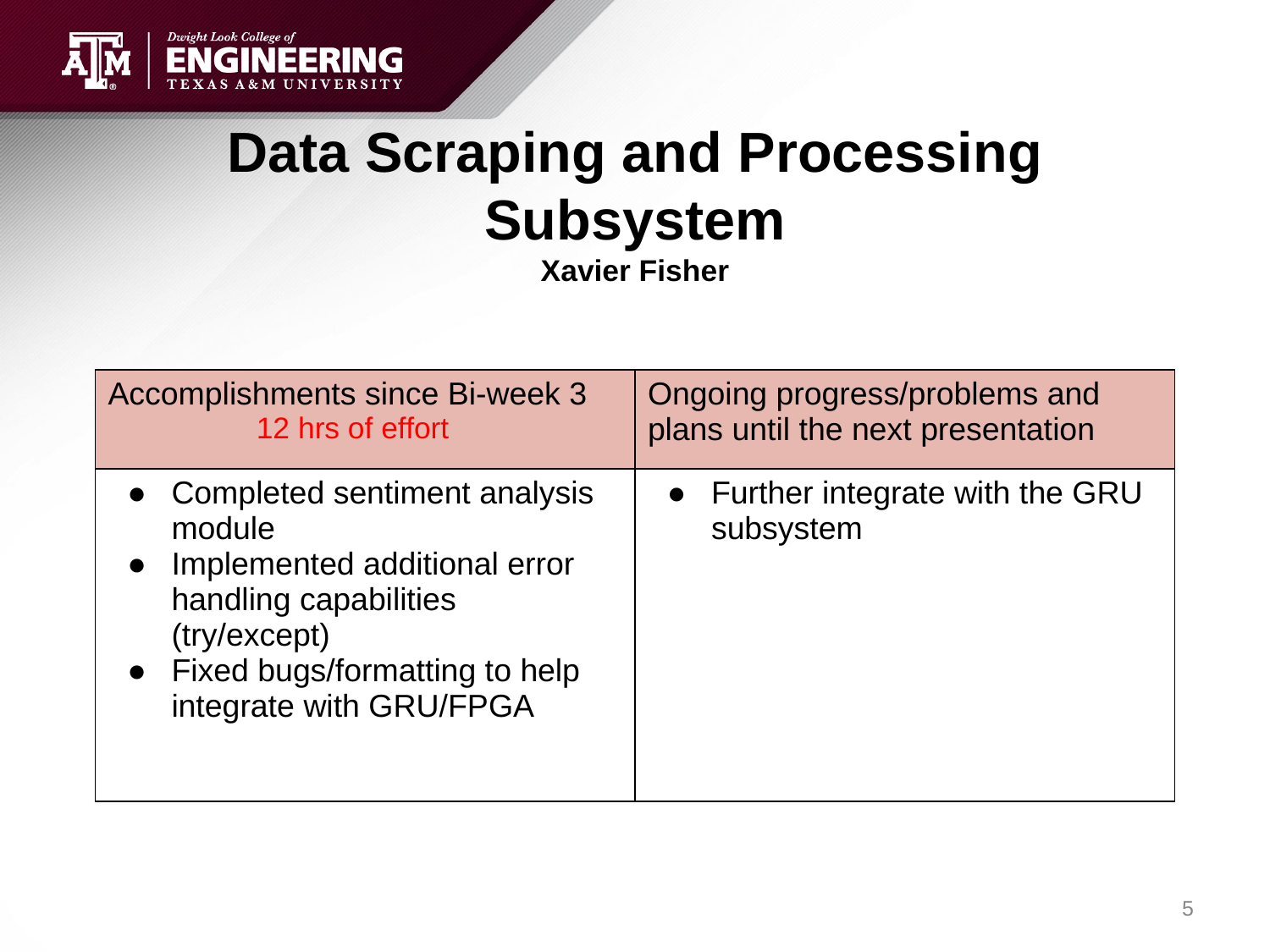

# Data Scraping and Processing Subsystem
Xavier Fisher
| Accomplishments since Bi-week 3 12 hrs of effort | Ongoing progress/problems and plans until the next presentation |
| --- | --- |
| Completed sentiment analysis module Implemented additional error handling capabilities (try/except) Fixed bugs/formatting to help integrate with GRU/FPGA | Further integrate with the GRU subsystem |
5